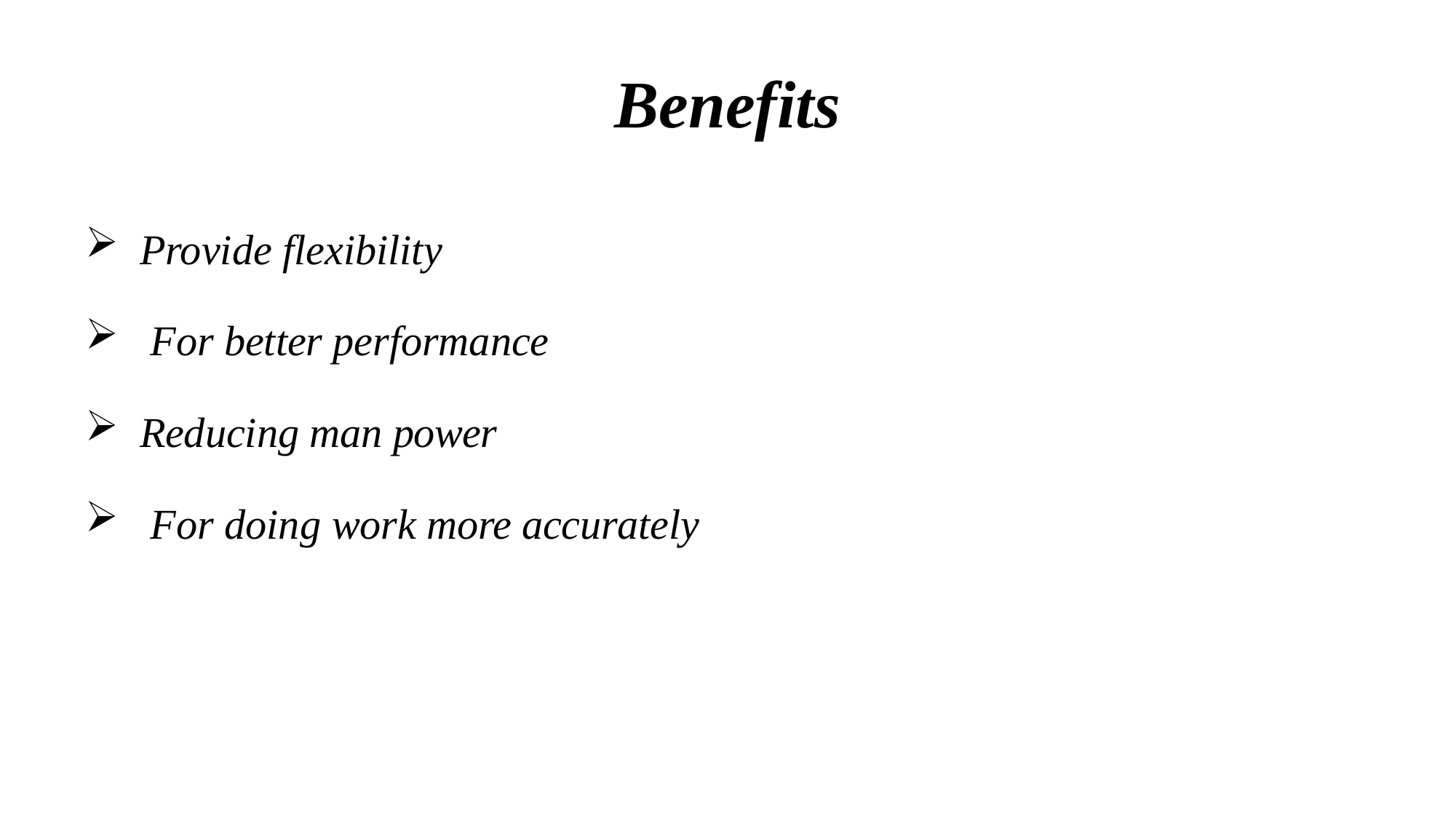

# Benefits
Provide flexibility
 For better performance
Reducing man power
 For doing work more accurately